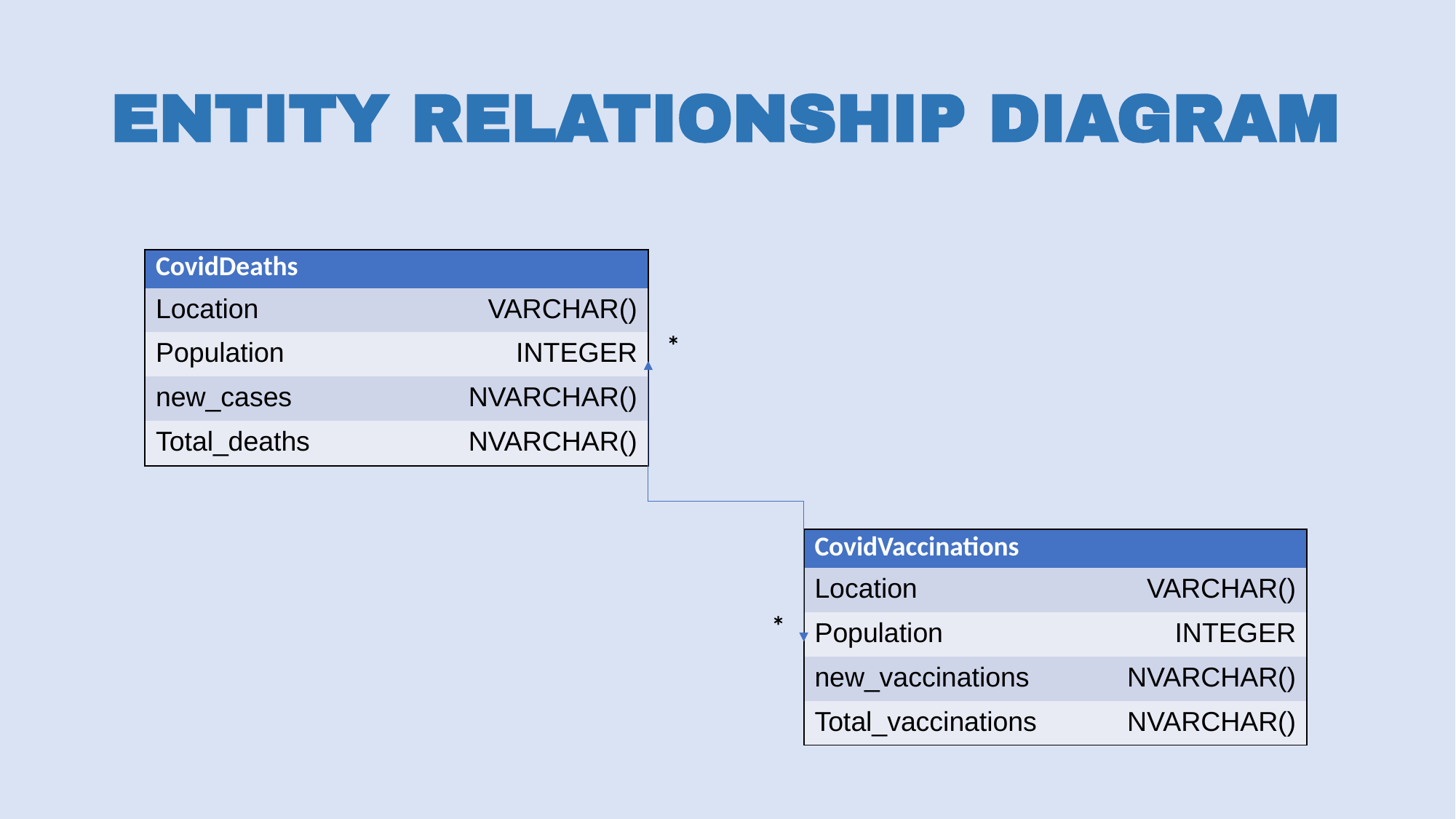

# ENTITY RELATIONSHIP DIAGRAM
| CovidDeaths |  |
| --- | --- |
| Location | VARCHAR() |
| Population | INTEGER |
| new\_cases | NVARCHAR() |
| Total\_deaths | NVARCHAR() |
*
| CovidVaccinations |  |
| --- | --- |
| Location | VARCHAR() |
| Population | INTEGER |
| new\_vaccinations | NVARCHAR() |
| Total\_vaccinations | NVARCHAR() |
*